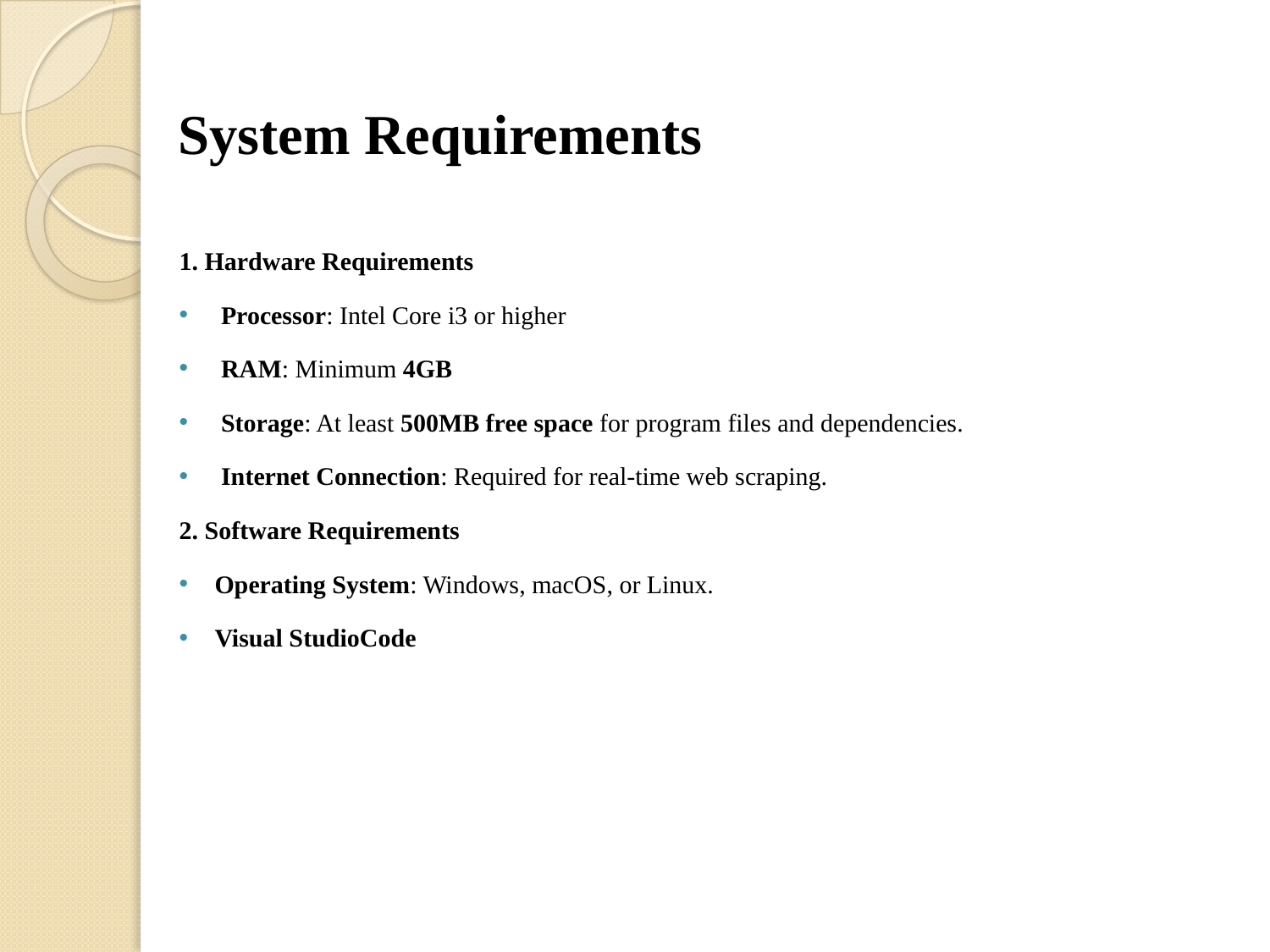

# System Requirements
1. Hardware Requirements
 Processor: Intel Core i3 or higher
 RAM: Minimum 4GB
 Storage: At least 500MB free space for program files and dependencies.
 Internet Connection: Required for real-time web scraping.
2. Software Requirements
Operating System: Windows, macOS, or Linux.
Visual StudioCode